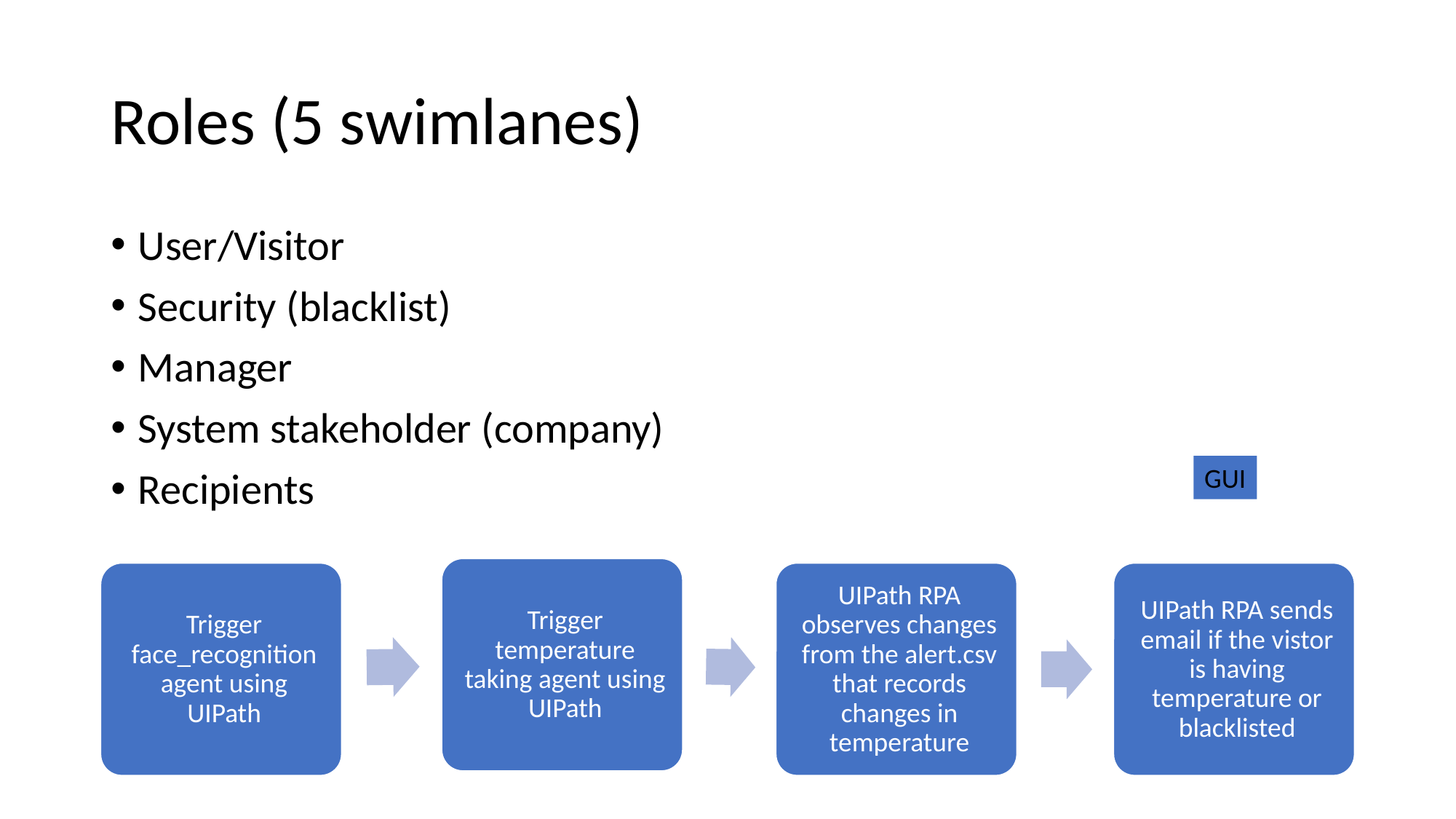

# Roles (5 swimlanes)
User/Visitor
Security (blacklist)
Manager
System stakeholder (company)
Recipients
Trigger face_recognition agent using UIPath

Trigger temperature taking agent using UIPath

UIPath RPA observes changes from the alert.csv that records changes in temperature

UIPath RPA sends email if the vistor is having temperature or blacklisted
GUI